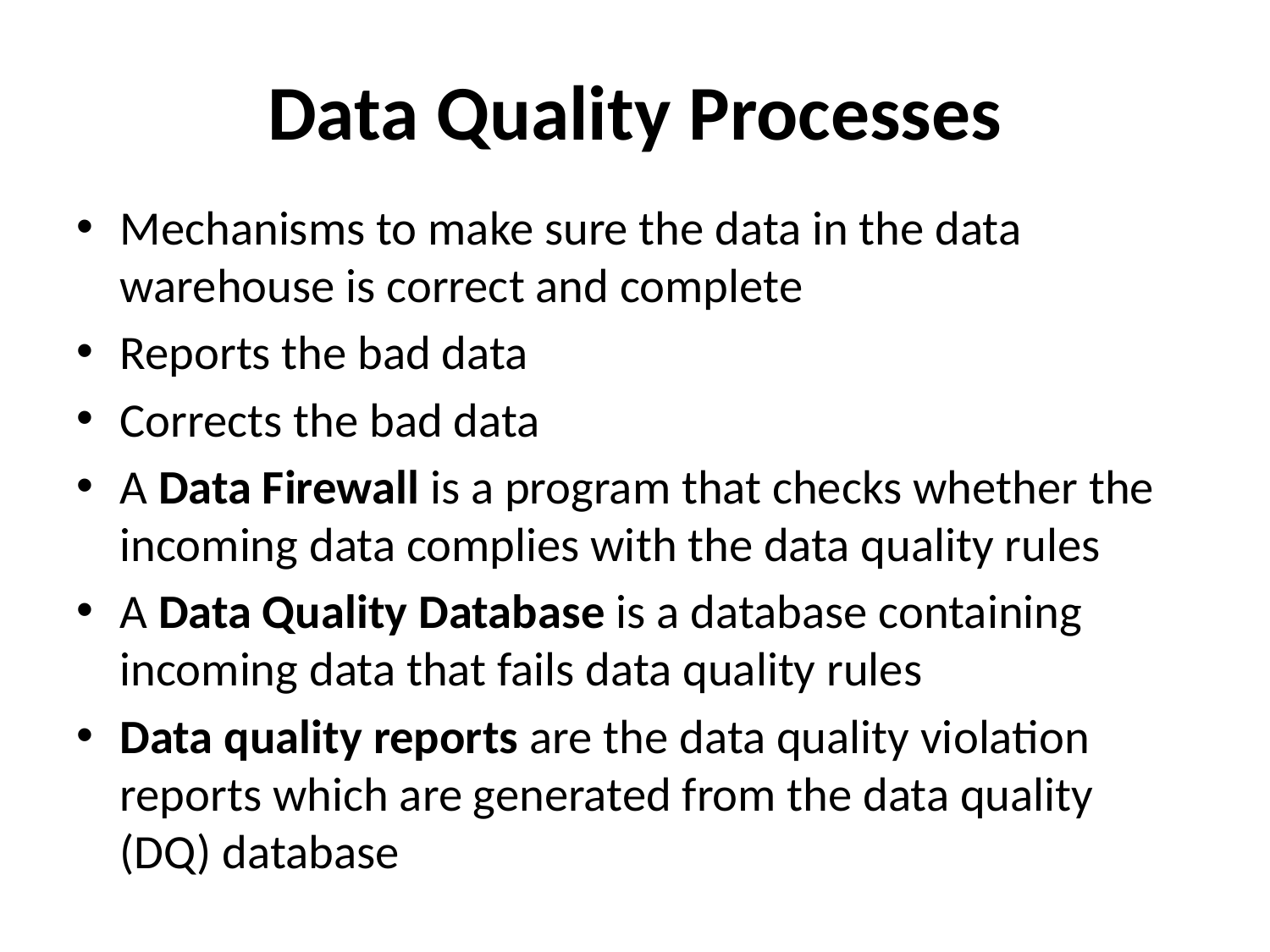

# Data Quality Processes
Mechanisms to make sure the data in the data warehouse is correct and complete
Reports the bad data
Corrects the bad data
A Data Firewall is a program that checks whether the incoming data complies with the data quality rules
A Data Quality Database is a database containing incoming data that fails data quality rules
Data quality reports are the data quality violation reports which are generated from the data quality (DQ) database